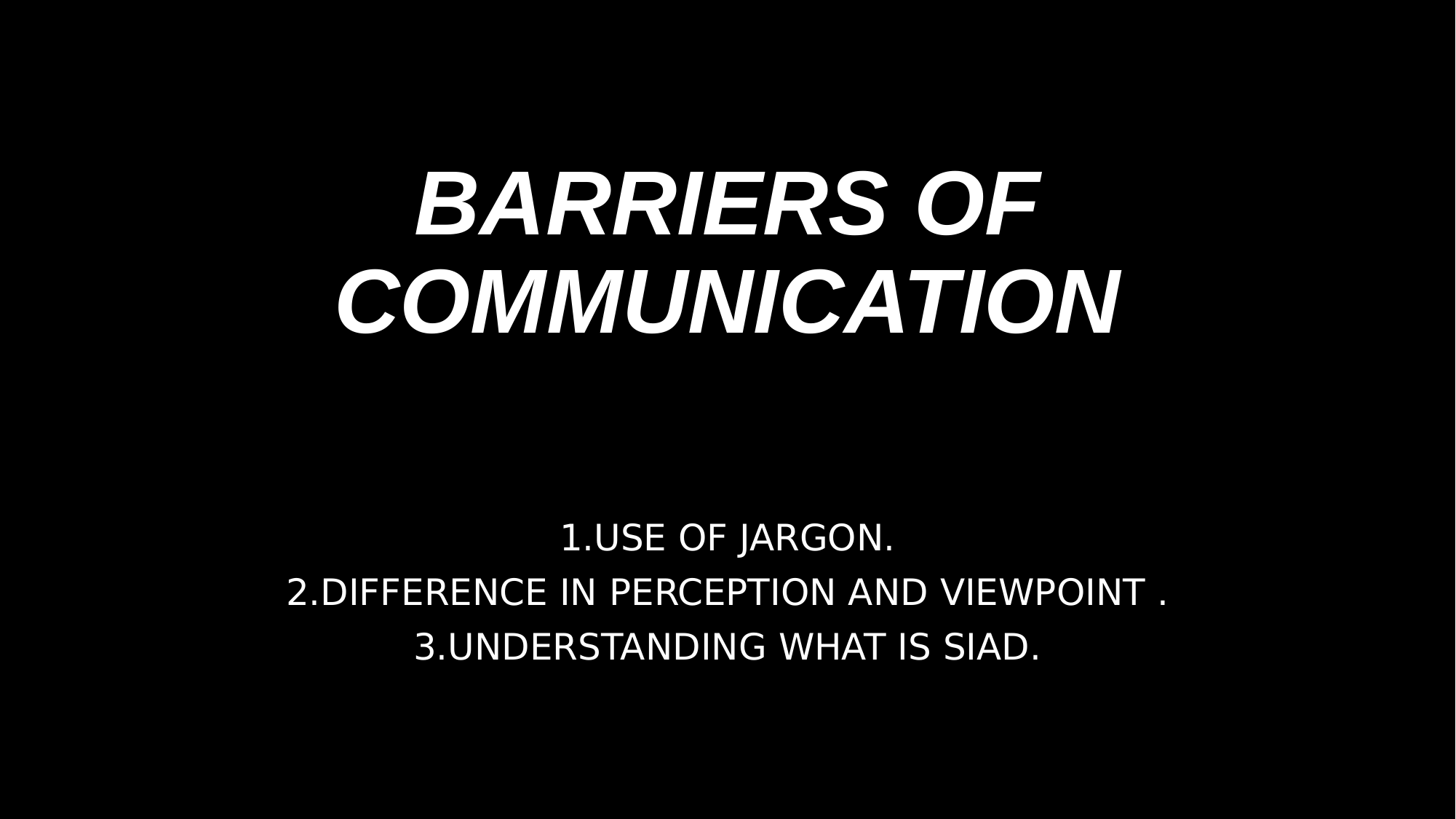

# BARRIERS OF COMMUNICATION

1.USE OF JARGON.
2.DIFFERENCE IN PERCEPTION AND VIEWPOINT .
3.UNDERSTANDING WHAT IS SIAD.